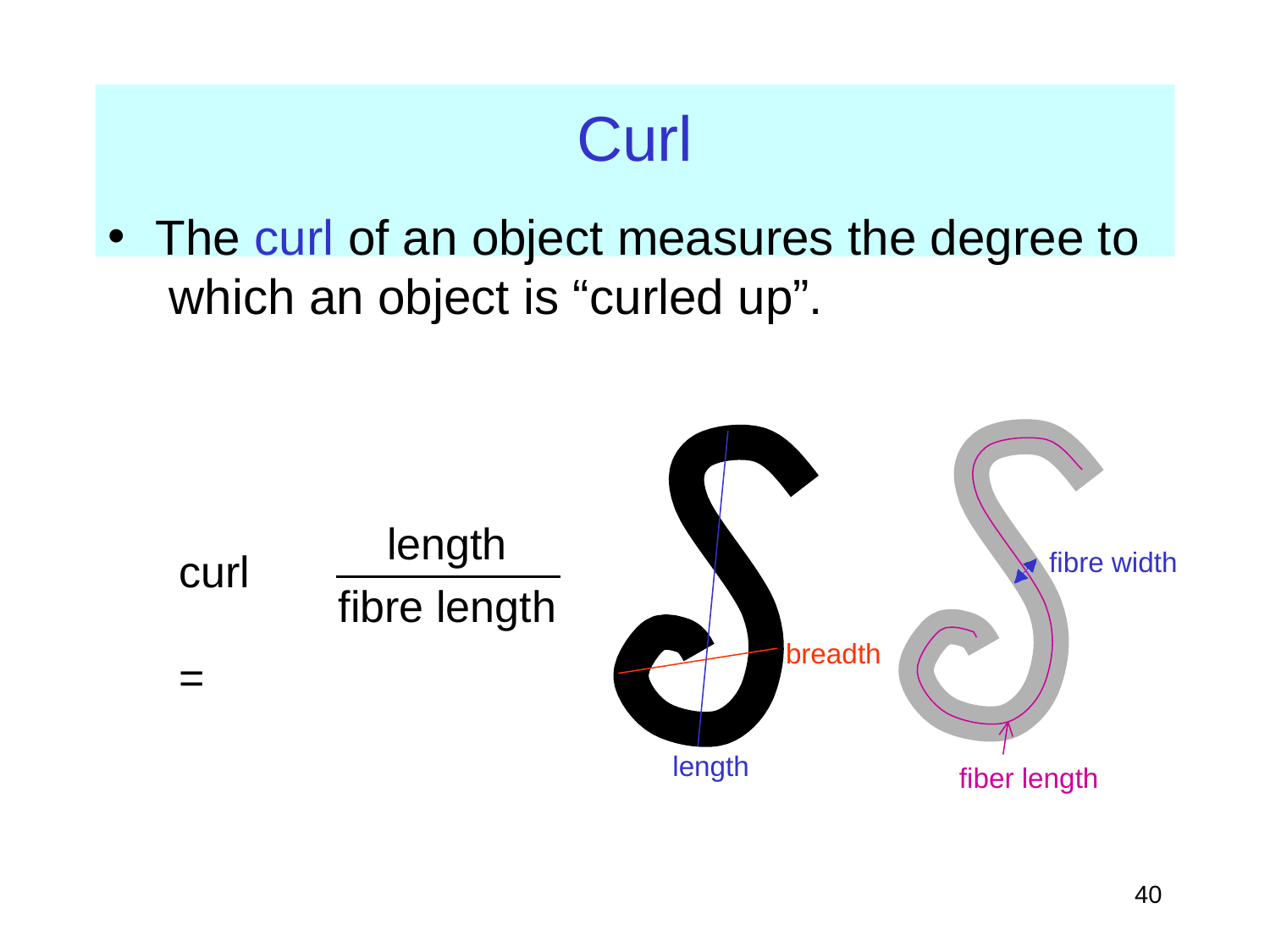

# Curl
The curl of an object measures the degree to  which an object is “curled up”.

length
curl	=
fibre width
fibre length

breadth
length
fiber length
40